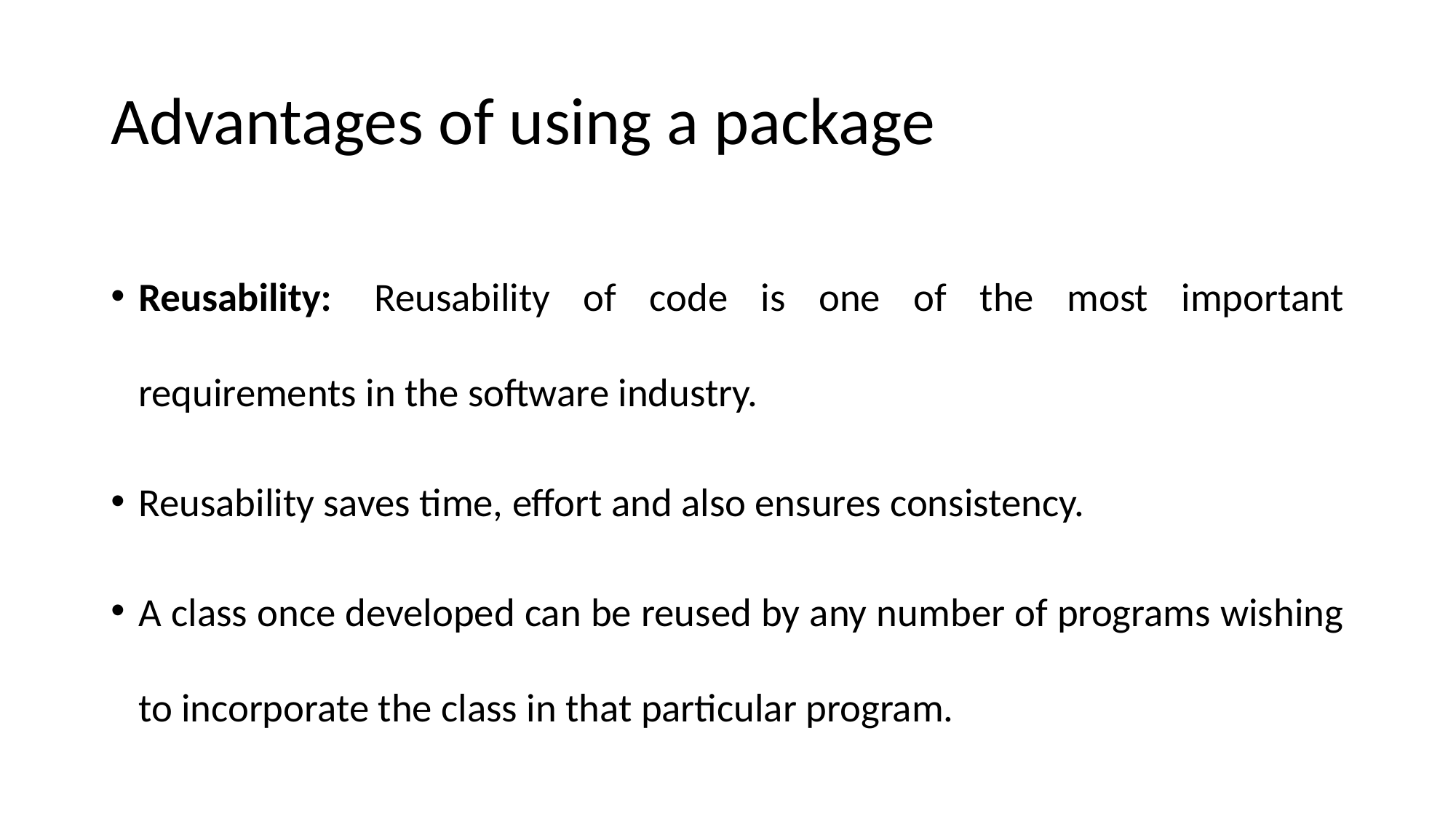

# Advantages of using a package
Reusability:  Reusability of code is one of the most important requirements in the software industry.
Reusability saves time, effort and also ensures consistency.
A class once developed can be reused by any number of programs wishing to incorporate the class in that particular program.